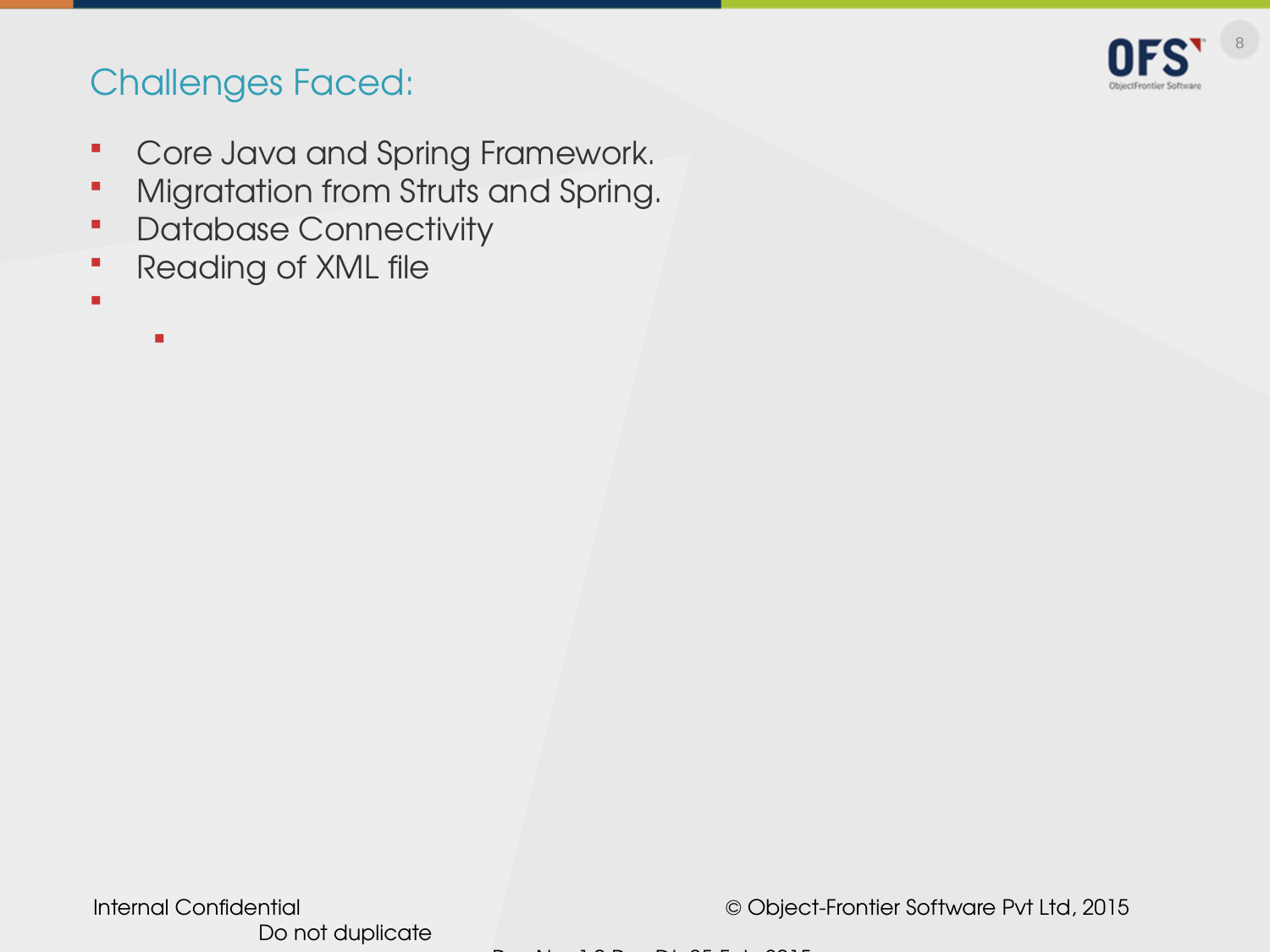

Challenges Faced:
Core Java and Spring Framework.
Migratation from Struts and Spring.
Database Connectivity
Reading of XML file